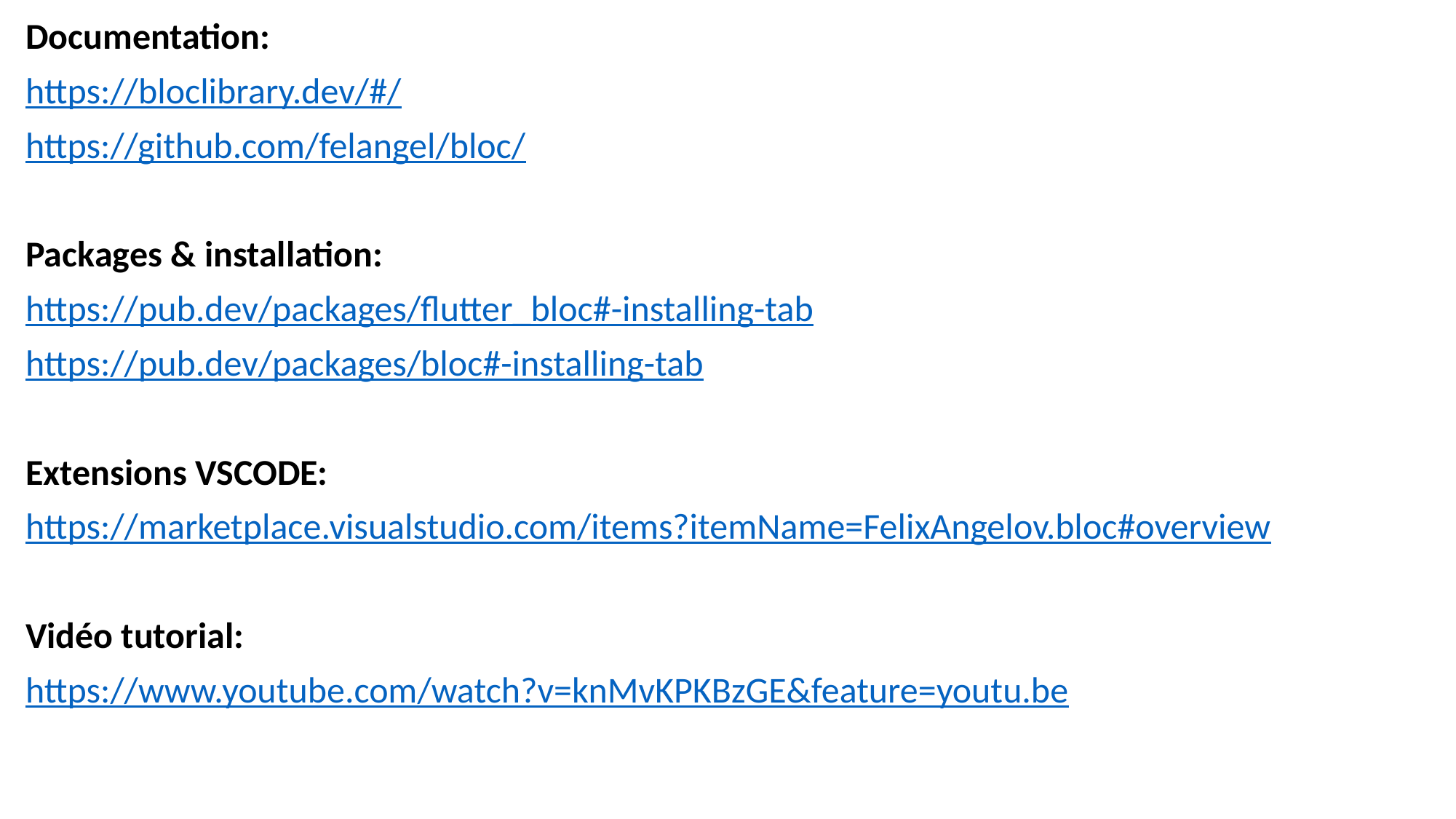

Documentation:
https://bloclibrary.dev/#/
https://github.com/felangel/bloc/

Packages & installation:
https://pub.dev/packages/flutter_bloc#-installing-tab
https://pub.dev/packages/bloc#-installing-tab

Extensions VSCODE:
https://marketplace.visualstudio.com/items?itemName=FelixAngelov.bloc#overview

Vidéo tutorial:
https://www.youtube.com/watch?v=knMvKPKBzGE&feature=youtu.be